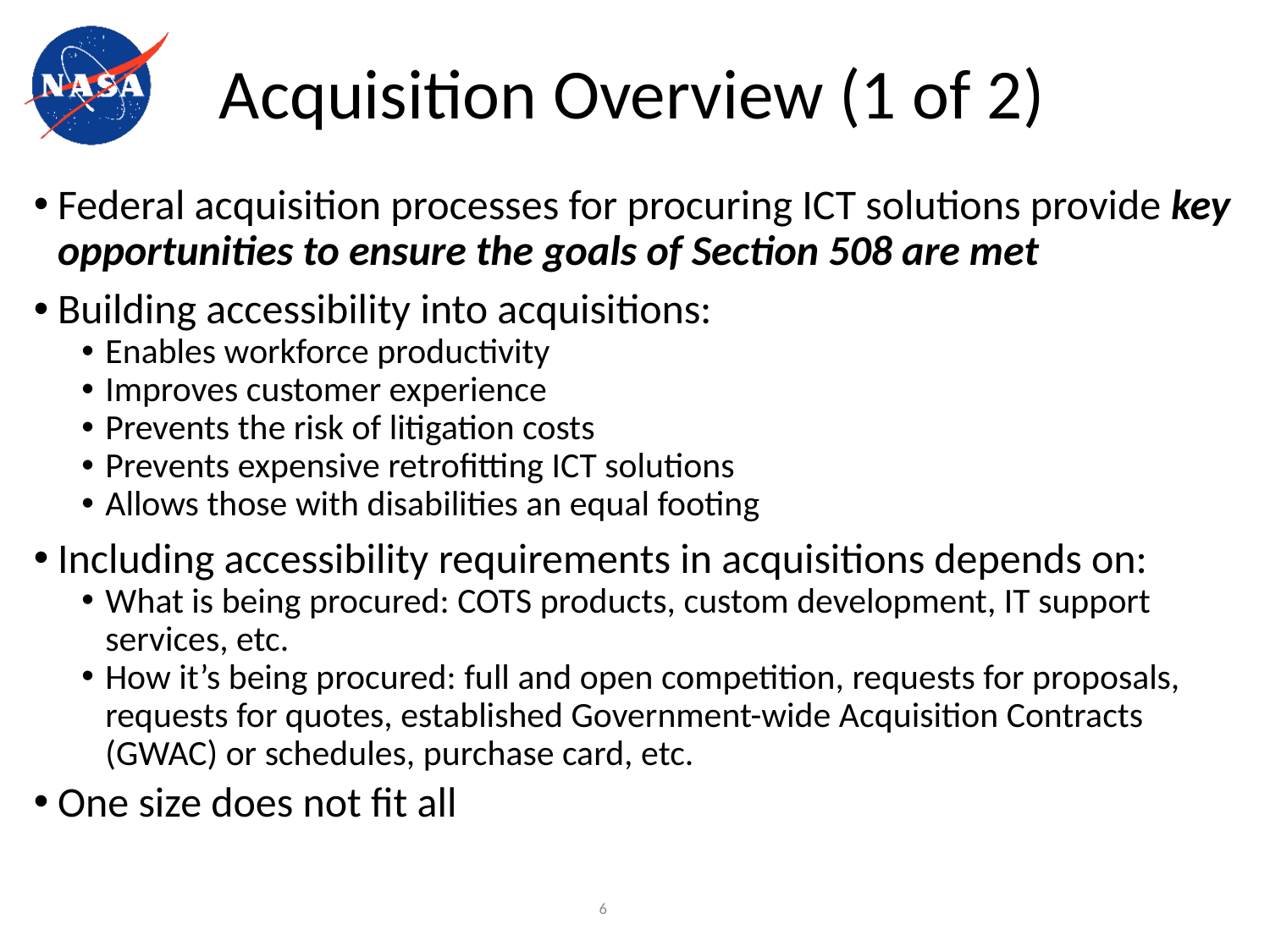

# Acquisition Overview (1 of 2)
Federal acquisition processes for procuring ICT solutions provide key opportunities to ensure the goals of Section 508 are met
Building accessibility into acquisitions:
Enables workforce productivity
Improves customer experience
Prevents the risk of litigation costs
Prevents expensive retrofitting ICT solutions
Allows those with disabilities an equal footing
Including accessibility requirements in acquisitions depends on:
What is being procured: COTS products, custom development, IT support services, etc.
How it’s being procured: full and open competition, requests for proposals, requests for quotes, established Government-wide Acquisition Contracts (GWAC) or schedules, purchase card, etc.
One size does not fit all
6